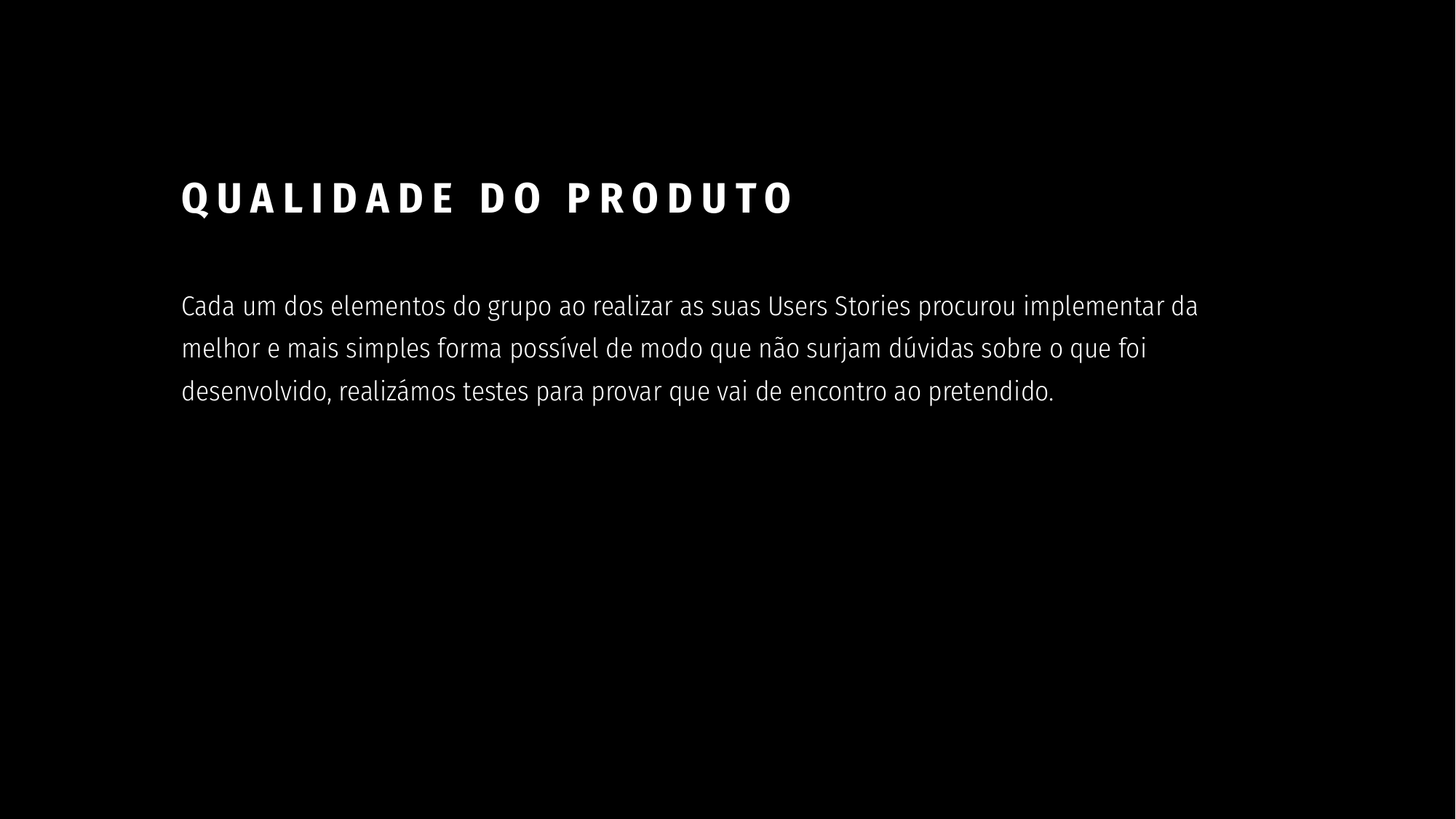

# Qualidade do produto
Cada um dos elementos do grupo ao realizar as suas Users Stories procurou implementar da melhor e mais simples forma possível de modo que não surjam dúvidas sobre o que foi desenvolvido, realizámos testes para provar que vai de encontro ao pretendido.